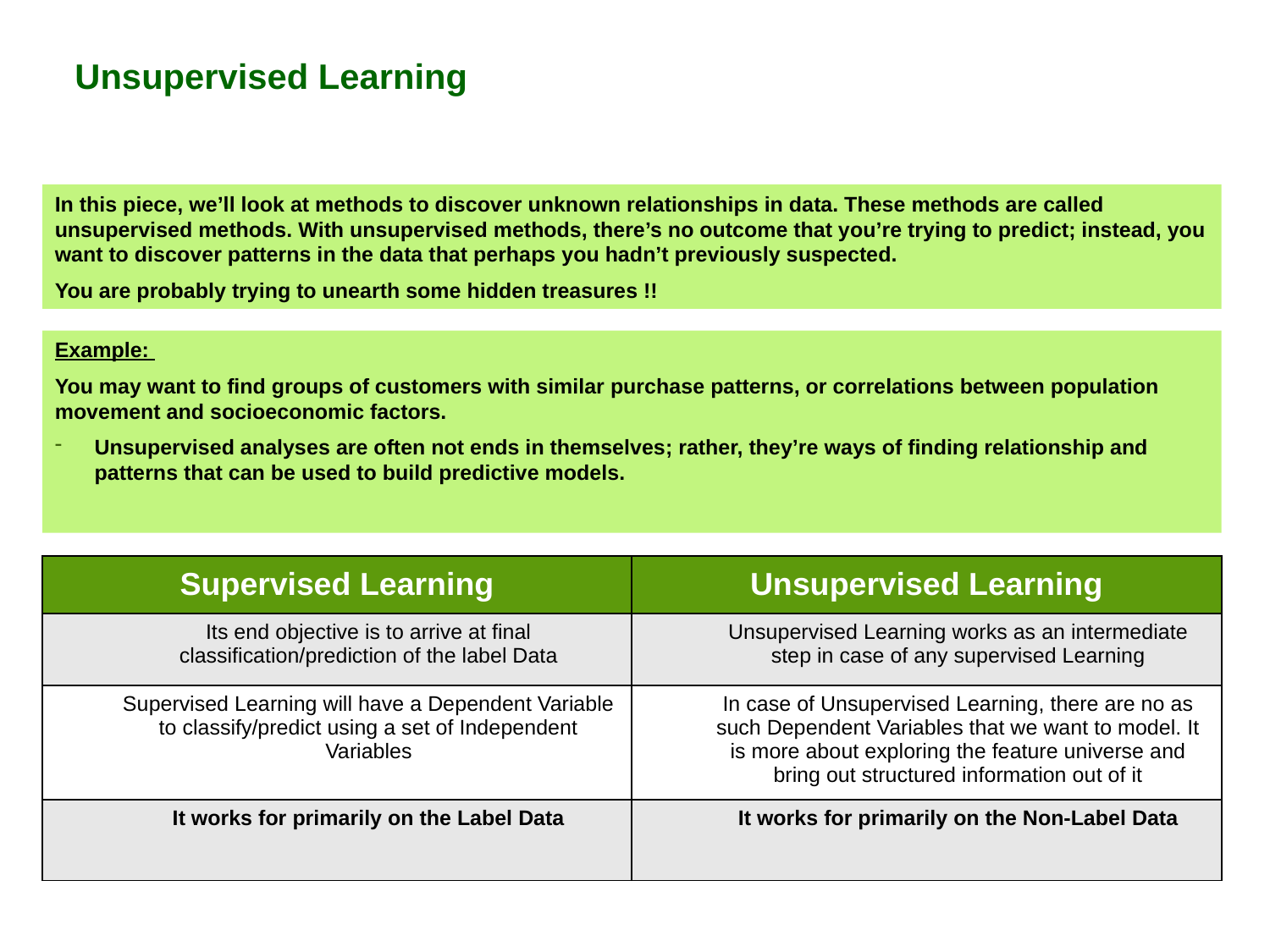

Unsupervised Learning
In this piece, we’ll look at methods to discover unknown relationships in data. These methods are called unsupervised methods. With unsupervised methods, there’s no outcome that you’re trying to predict; instead, you want to discover patterns in the data that perhaps you hadn’t previously suspected.
You are probably trying to unearth some hidden treasures !!
Example:
You may want to find groups of customers with similar purchase patterns, or correlations between population movement and socioeconomic factors.
Unsupervised analyses are often not ends in themselves; rather, they’re ways of finding relationship and patterns that can be used to build predictive models.

| Supervised Learning | Unsupervised Learning |
| --- | --- |
| Its end objective is to arrive at final classification/prediction of the label Data | Unsupervised Learning works as an intermediate step in case of any supervised Learning |
| Supervised Learning will have a Dependent Variable to classify/predict using a set of Independent Variables | In case of Unsupervised Learning, there are no as such Dependent Variables that we want to model. It is more about exploring the feature universe and bring out structured information out of it |
| It works for primarily on the Label Data | It works for primarily on the Non-Label Data |